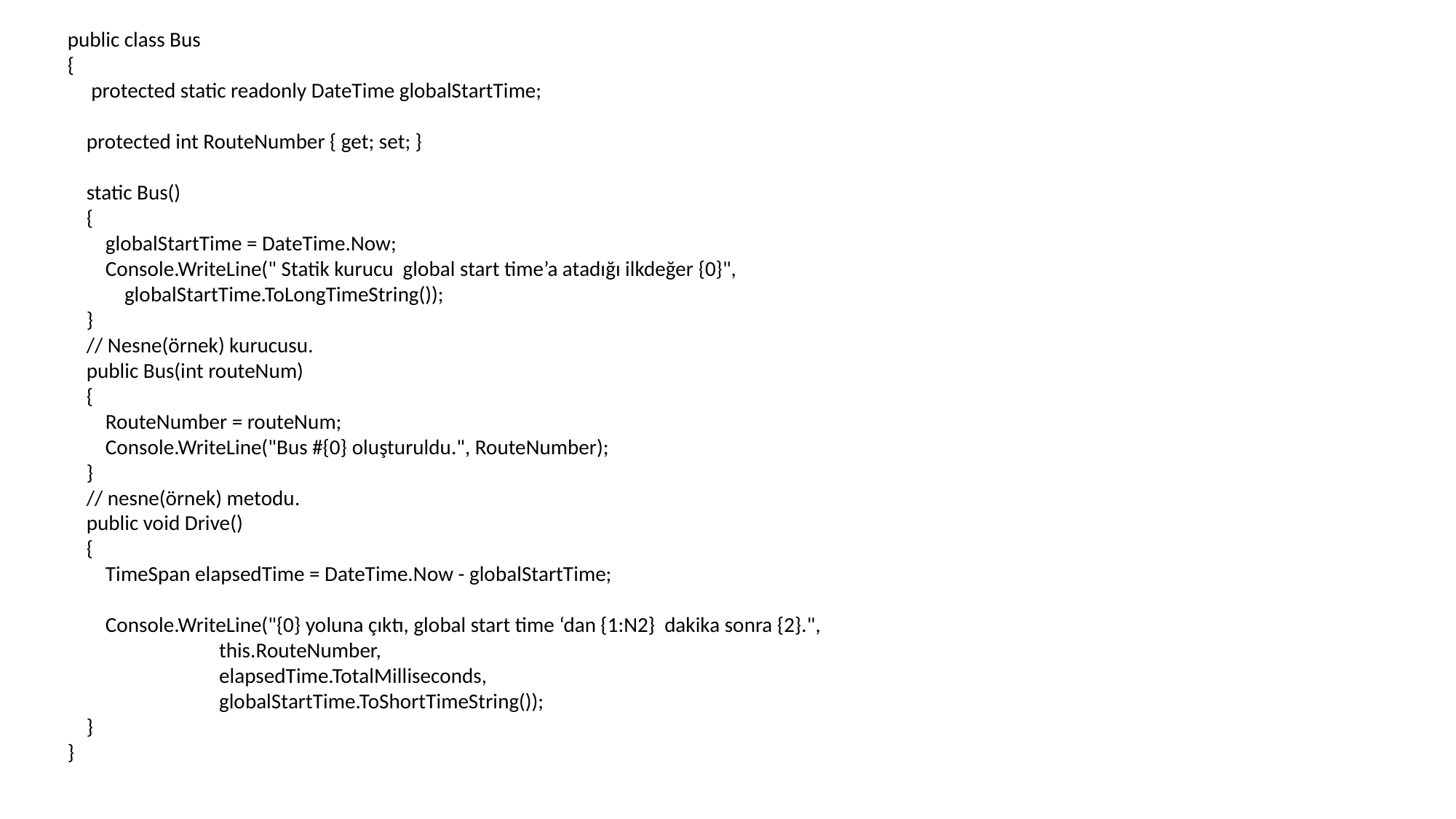

public class Bus
 {
      protected static readonly DateTime globalStartTime;

     protected int RouteNumber { get; set; }

     static Bus()
     {
         globalStartTime = DateTime.Now;
         Console.WriteLine(" Statik kurucu  global start time’a atadığı ilkdeğer {0}",
             globalStartTime.ToLongTimeString());
     }
     // Nesne(örnek) kurucusu.
     public Bus(int routeNum)
     {
         RouteNumber = routeNum;
         Console.WriteLine("Bus #{0} oluşturuldu.", RouteNumber);
     }
     // nesne(örnek) metodu.
     public void Drive()
     {
         TimeSpan elapsedTime = DateTime.Now - globalStartTime;

         Console.WriteLine("{0} yoluna çıktı, global start time ‘dan {1:N2}  dakika sonra {2}.",
                                 this.RouteNumber,
                                 elapsedTime.TotalMilliseconds,
                                 globalStartTime.ToShortTimeString());
     }
 }